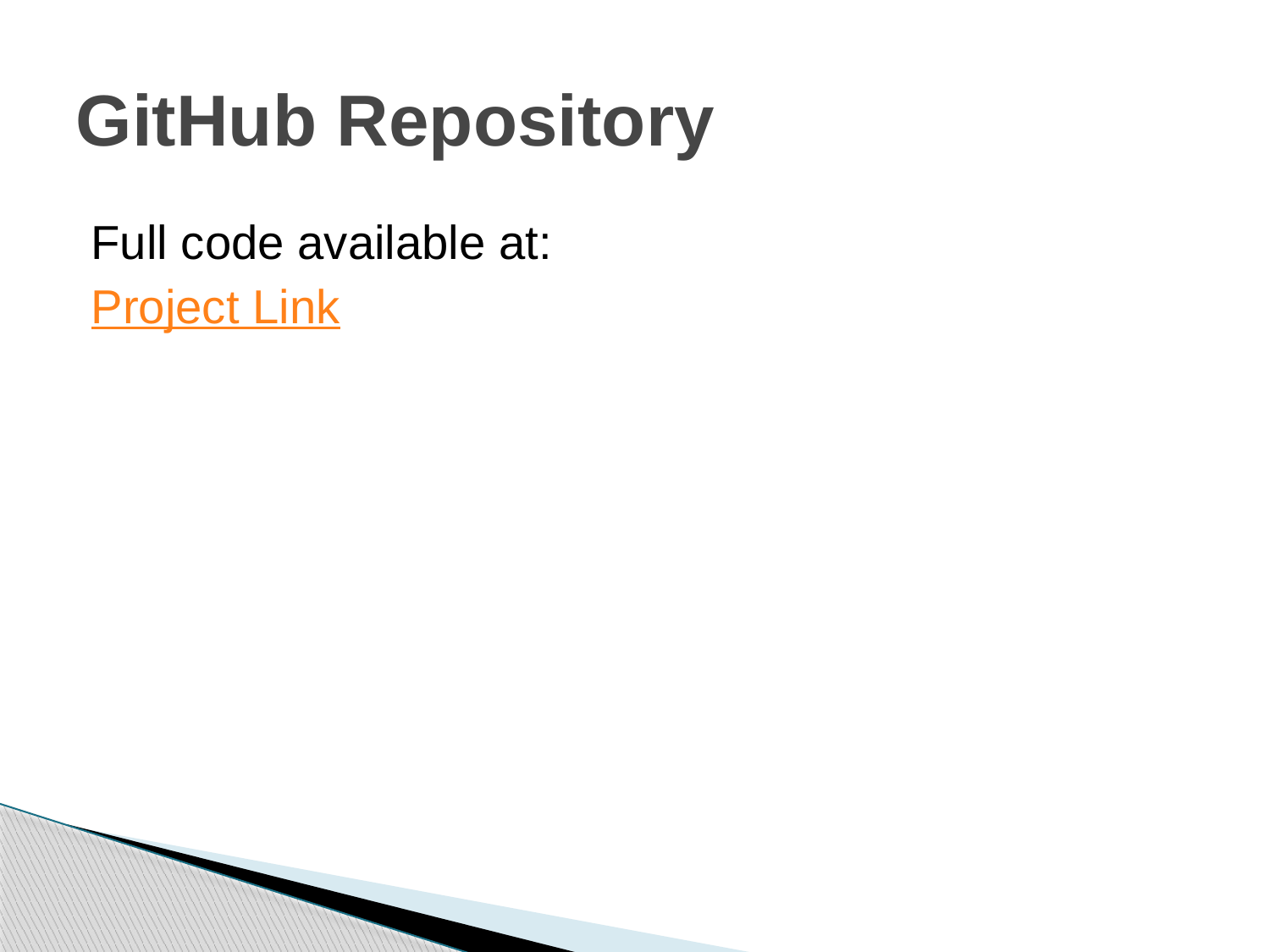

# GitHub Repository
Full code available at:
Project Link